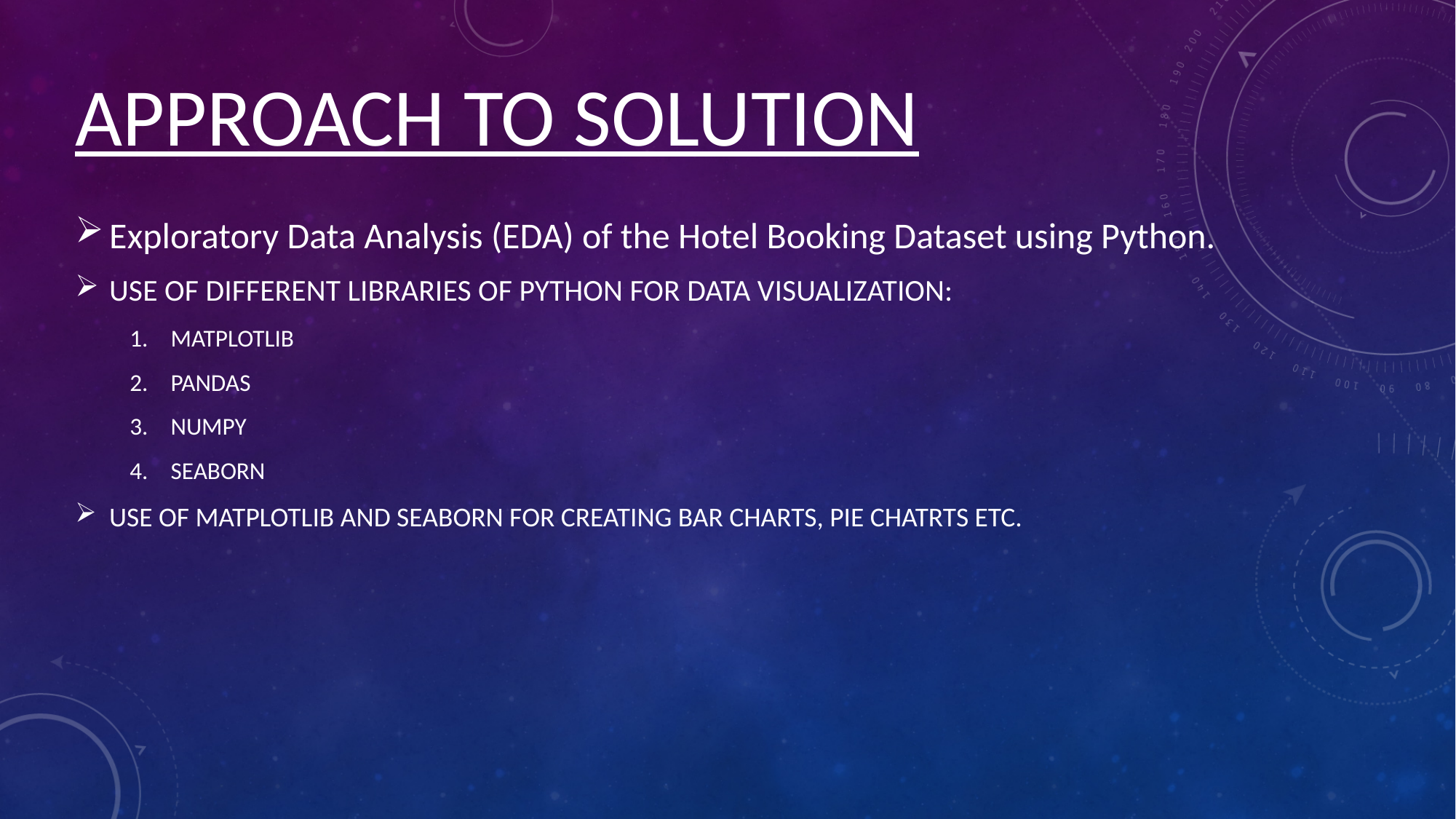

# APPROACH TO SOLUTION
Exploratory Data Analysis (EDA) of the Hotel Booking Dataset using Python.
USE OF DIFFERENT LIBRARIES OF PYTHON FOR DATA VISUALIZATION:
MATPLOTLIB
PANDAS
NUMPY
SEABORN
USE OF MATPLOTLIB AND SEABORN FOR CREATING BAR CHARTS, PIE CHATRTS ETC.